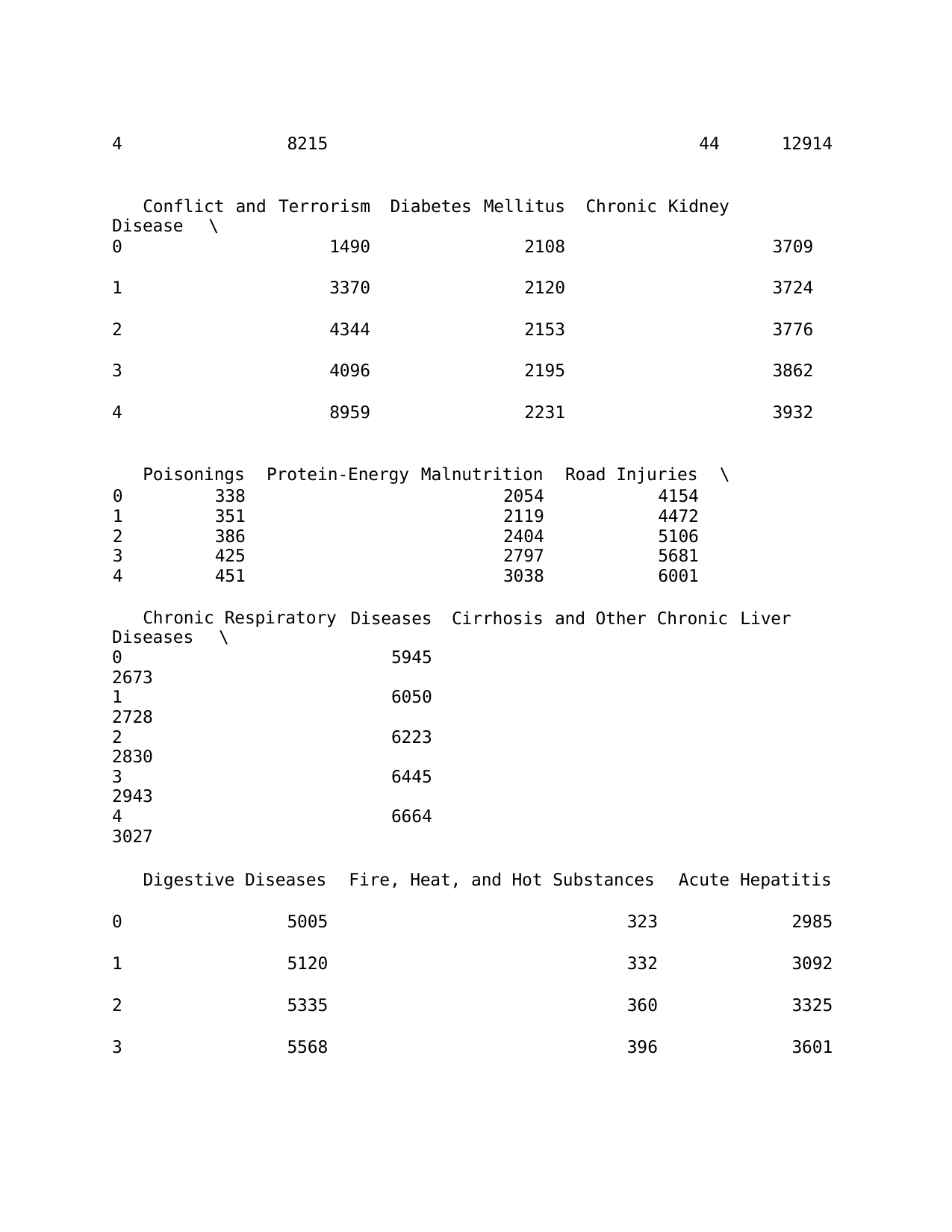

4
8215
44
12914
| Conflict Disease \ |  | and | Terrorism | Diabetes |  | Mellitus | Chronic | Kidney |  |  |
| --- | --- | --- | --- | --- | --- | --- | --- | --- | --- | --- |
| 0 |  |  | 1490 |  |  | 2108 |  |  |  | 3709 |
| 1 |  |  | 3370 |  |  | 2120 |  |  |  | 3724 |
| 2 |  |  | 4344 |  |  | 2153 |  |  |  | 3776 |
| 3 |  |  | 4096 |  |  | 2195 |  |  |  | 3862 |
| 4 |  |  | 8959 |  |  | 2231 |  |  |  | 3932 |
|  | Poisonings |  | Protein-Energy |  | Malnutrition |  | Road Injuries |  | \ |  |
| 0 | 338 |  |  |  | 2054 |  | 4154 |  |  |  |
| 1 | 351 |  |  |  | 2119 |  | 4472 |  |  |  |
| 2 | 386 |  |  |  | 2404 |  | 5106 |  |  |  |
| 3 | 425 |  |  |  | 2797 |  | 5681 |  |  |  |
| 4 | 451 |  |  |  | 3038 |  | 6001 |  |  |  |
| Chronic Respiratory Diseases \ | Diseases | Cirrhosis | and Other Chronic | Liver |
| --- | --- | --- | --- | --- |
| 0 | 5945 |  |  |  |
| 2673 |  |  |  |  |
| 1 | 6050 |  |  |  |
| 2728 |  |  |  |  |
| 2 | 6223 |  |  |  |
| 2830 |  |  |  |  |
| 3 | 6445 |  |  |  |
| 2943 |  |  |  |  |
| 4 | 6664 |  |  |  |
| 3027 |  |  |  |  |
Digestive Diseases
Fire, Heat, and Hot Substances
Acute Hepatitis
0
5005
323
2985
1
5120
332
3092
2
5335
360
3325
3
5568
396
3601